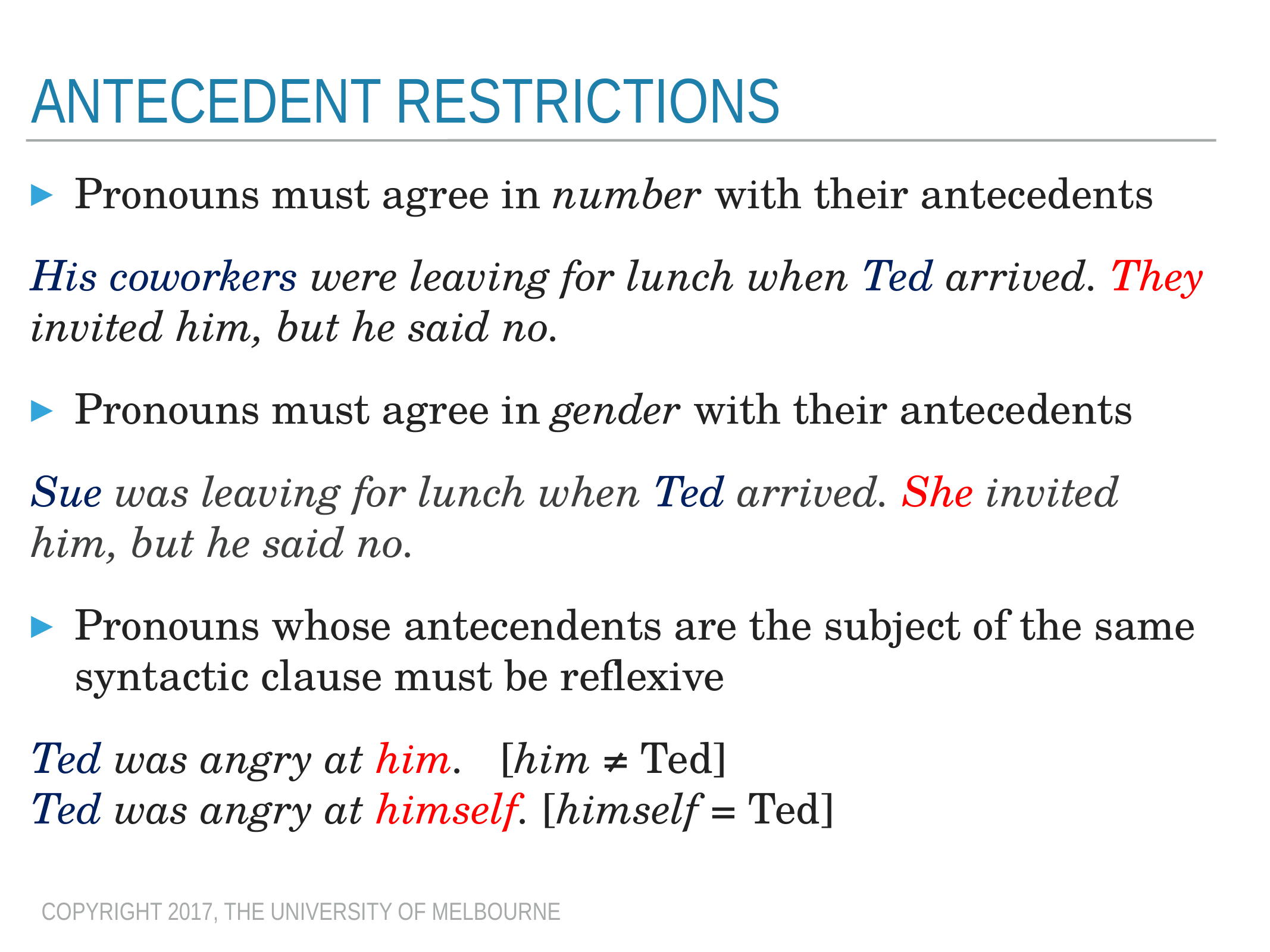

# Antecedent Restrictions
Pronouns must agree in number with their antecedents
His coworkers were leaving for lunch when Ted arrived. They invited him, but he said no.
Pronouns must agree in gender with their antecedents
Sue was leaving for lunch when Ted arrived. She invited him, but he said no.
Pronouns whose antecendents are the subject of the same syntactic clause must be reflexive
Ted was angry at him.   [him ≠ Ted]
Ted was angry at himself. [himself = Ted]